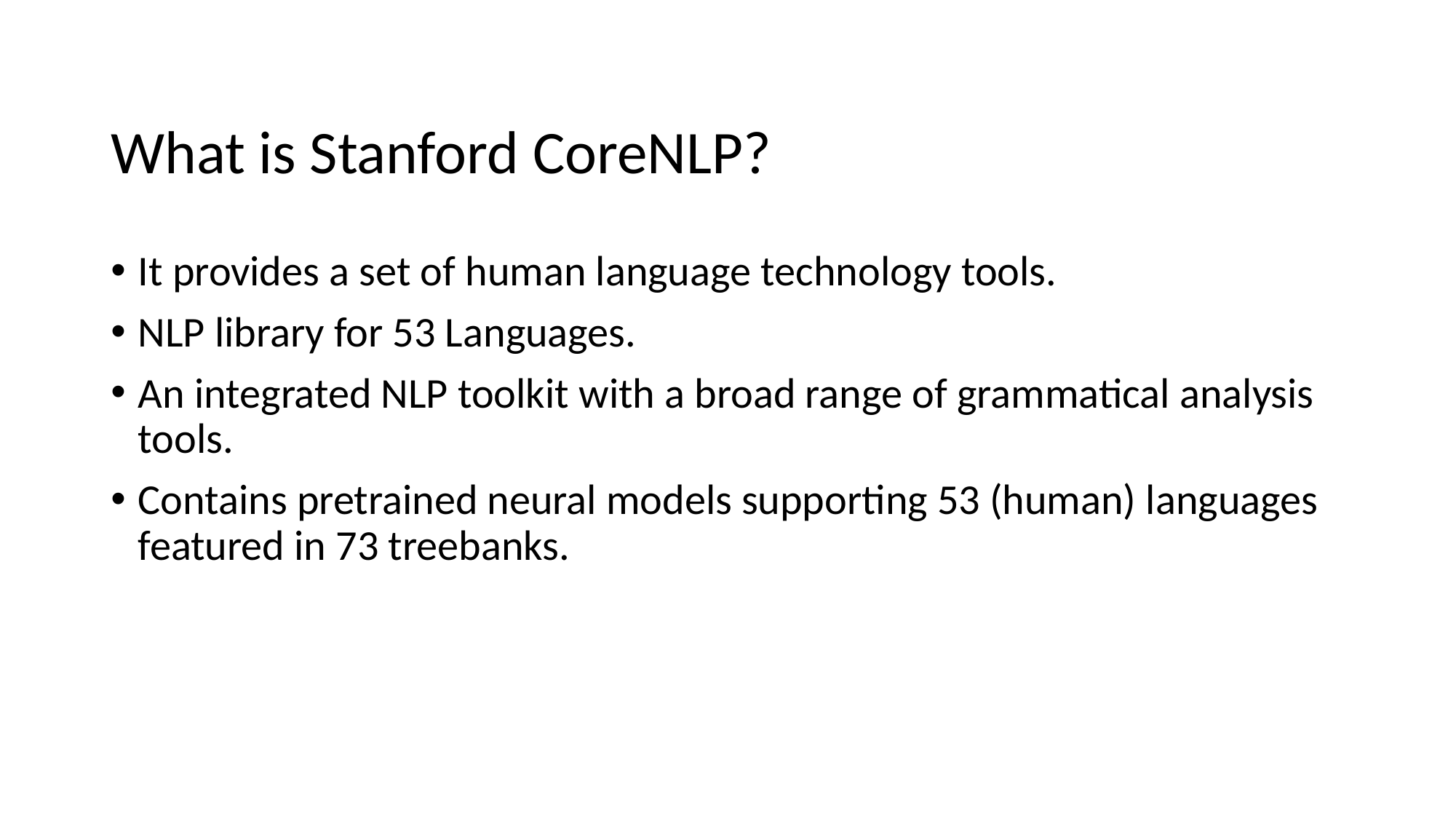

# What is Stanford CoreNLP?

It provides a set of human language technology tools.
NLP library for 53 Languages.
An integrated NLP toolkit with a broad range of grammatical analysis tools.
Contains pretrained neural models supporting 53 (human) languages featured in 73 treebanks.